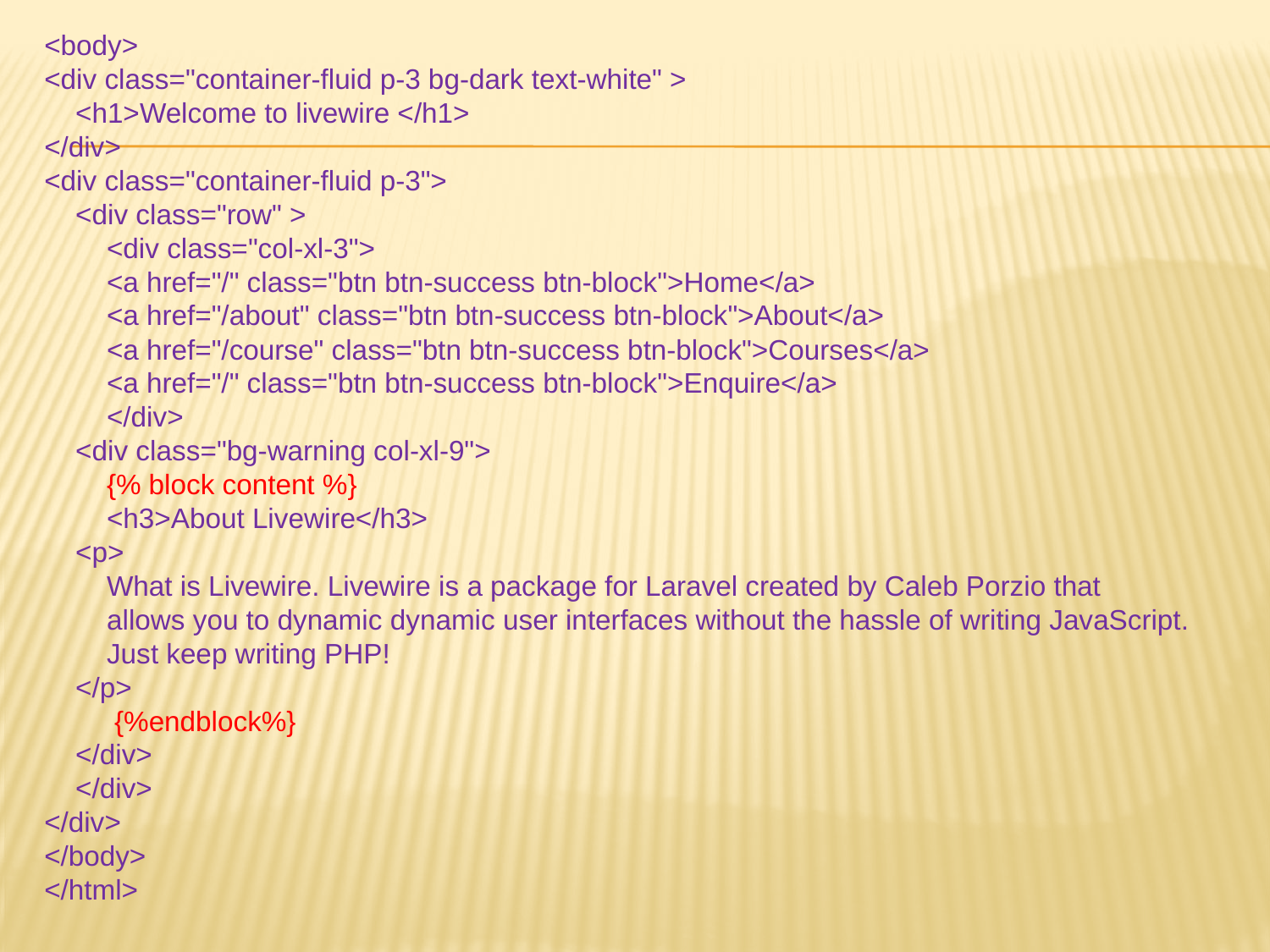

<body>
<div class="container-fluid p-3 bg-dark text-white" >
    <h1>Welcome to livewire </h1>
</div>
<div class="container-fluid p-3">
    <div class="row" >
        <div class="col-xl-3">
        <a href="/" class="btn btn-success btn-block">Home</a>
        <a href="/about" class="btn btn-success btn-block">About</a>
        <a href="/course" class="btn btn-success btn-block">Courses</a>
        <a href="/" class="btn btn-success btn-block">Enquire</a>
        </div>
    <div class="bg-warning col-xl-9">
        {% block content %}
        <h3>About Livewire</h3>
    <p>
        What is Livewire. Livewire is a package for Laravel created by Caleb Porzio that
        allows you to dynamic dynamic user interfaces without the hassle of writing JavaScript.
        Just keep writing PHP!
    </p>
         {%endblock%}
    </div>
    </div>
</div>
</body>
</html>